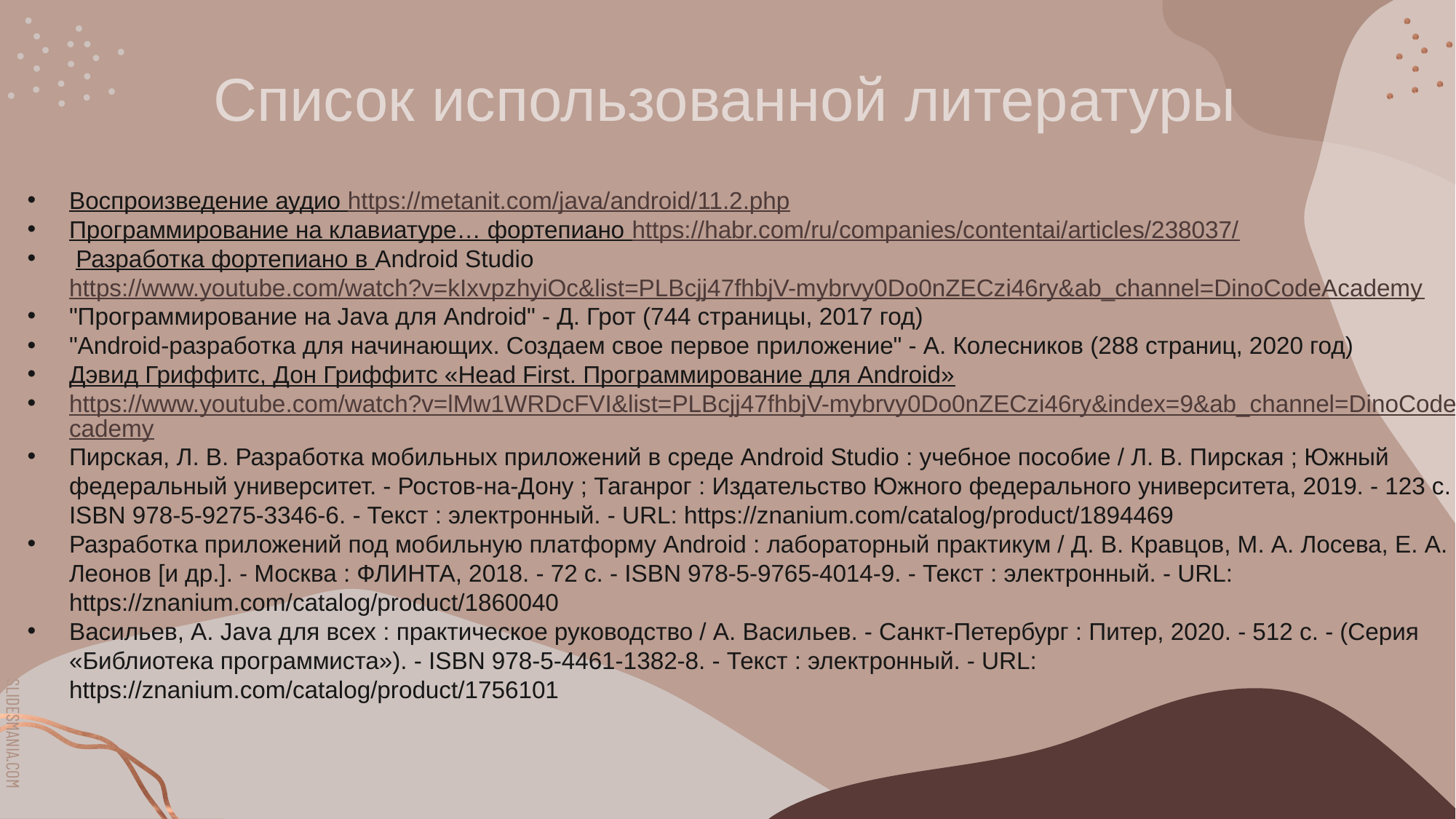

# Список использованной литературы
Воспроизведение аудио https://metanit.com/java/android/11.2.php
Программирование на клавиатуре… фортепиано https://habr.com/ru/companies/contentai/articles/238037/
 Разработка фортепиано в Android Studio https://www.youtube.com/watch?v=kIxvpzhyiOc&list=PLBcjj47fhbjV-mybrvy0Do0nZECzi46ry&ab_channel=DinoCodeAcademy
"Программирование на Java для Android" - Д. Грот (744 страницы, 2017 год)
"Android-разработка для начинающих. Создаем свое первое приложение" - А. Колесников (288 страниц, 2020 год)
Дэвид Гриффитс, Дон Гриффитс «Head First. Программирование для Android»
https://www.youtube.com/watch?v=lMw1WRDcFVI&list=PLBcjj47fhbjV-mybrvy0Do0nZECzi46ry&index=9&ab_channel=DinoCodeAcademy
Пирская, Л. В. Разработка мобильных приложений в среде Android Studio : учебное пособие / Л. В. Пирская ; Южный федеральный университет. - Ростов-на-Дону ; Таганрог : Издательство Южного федерального университета, 2019. - 123 с. - ISBN 978-5-9275-3346-6. - Текст : электронный. - URL: https://znanium.com/catalog/product/1894469
Разработка приложений под мобильную платформу Android : лабораторный практикум / Д. В. Кравцов, М. А. Лосева, Е. А. Леонов [и др.]. - Москва : ФЛИНТА, 2018. - 72 с. - ISBN 978-5-9765-4014-9. - Текст : электронный. - URL: https://znanium.com/catalog/product/1860040
Васильев, А. Java для всех : практическое руководство / А. Васильев. - Санкт-Петербург : Питер, 2020. - 512 с. - (Серия «Библиотека программиста»). - ISBN 978-5-4461-1382-8. - Текст : электронный. - URL: https://znanium.com/catalog/product/1756101